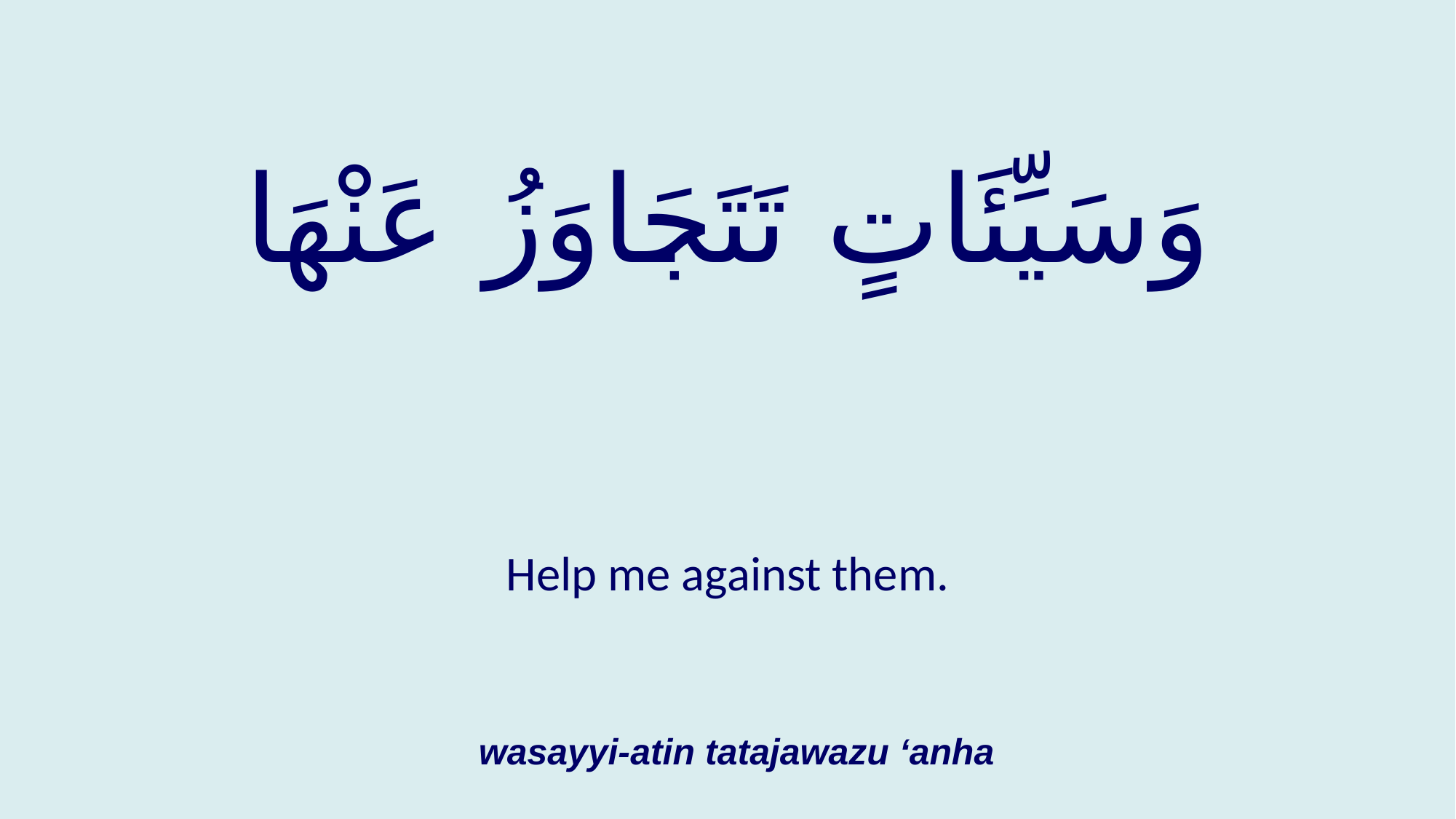

# وَسَيِّئَاتٍ تَتَجَاوَزُ عَنْهَا
Help me against them.
wasayyi-atin tatajawazu ‘anha